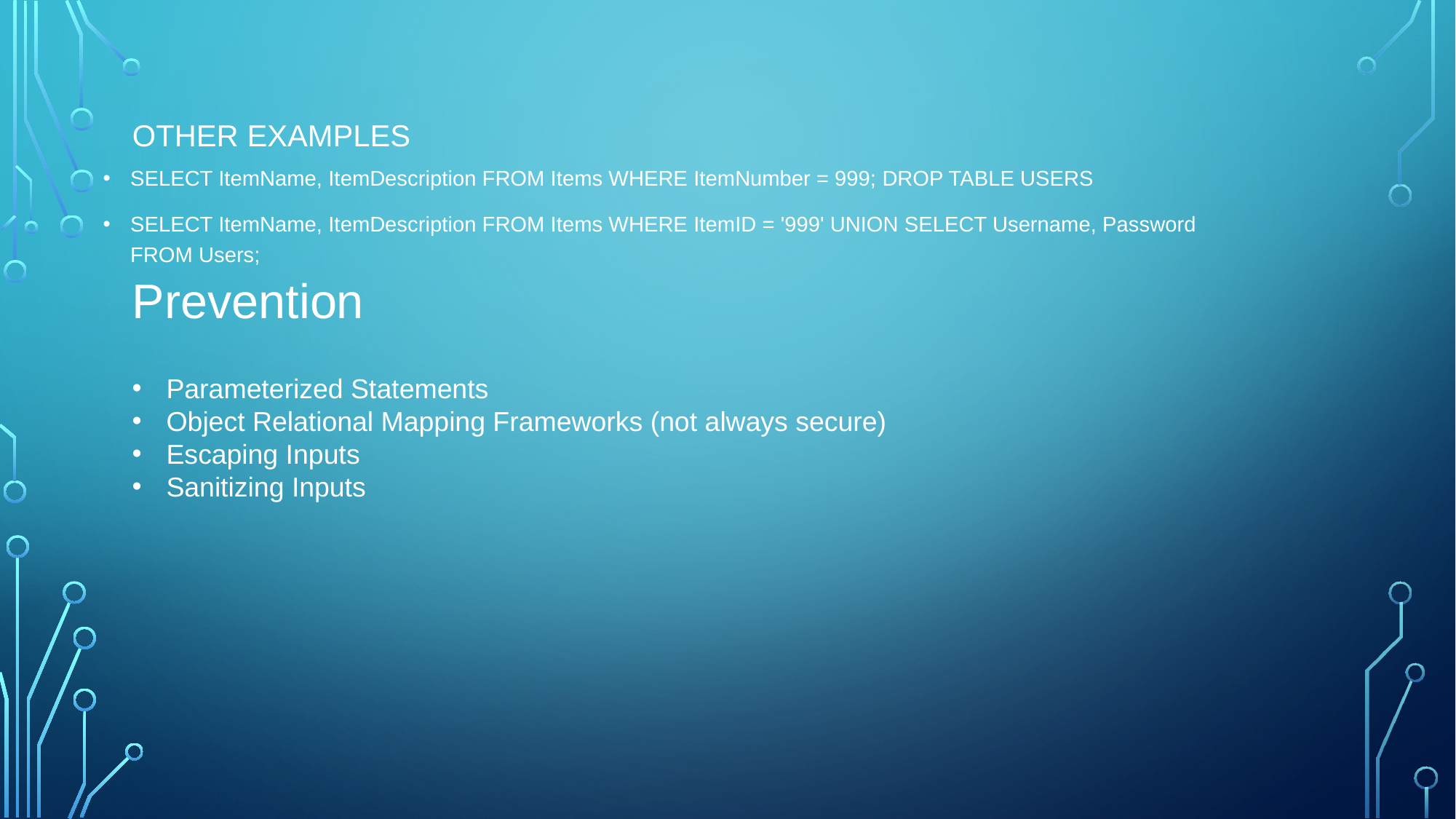

# OTHER EXAMPLES
SELECT ItemName, ItemDescription FROM Items WHERE ItemNumber = 999; DROP TABLE USERS
SELECT ItemName, ItemDescription FROM Items WHERE ItemID = '999' UNION SELECT Username, Password FROM Users;

Prevention
Parameterized Statements
Object Relational Mapping Frameworks (not always secure)
Escaping Inputs
Sanitizing Inputs